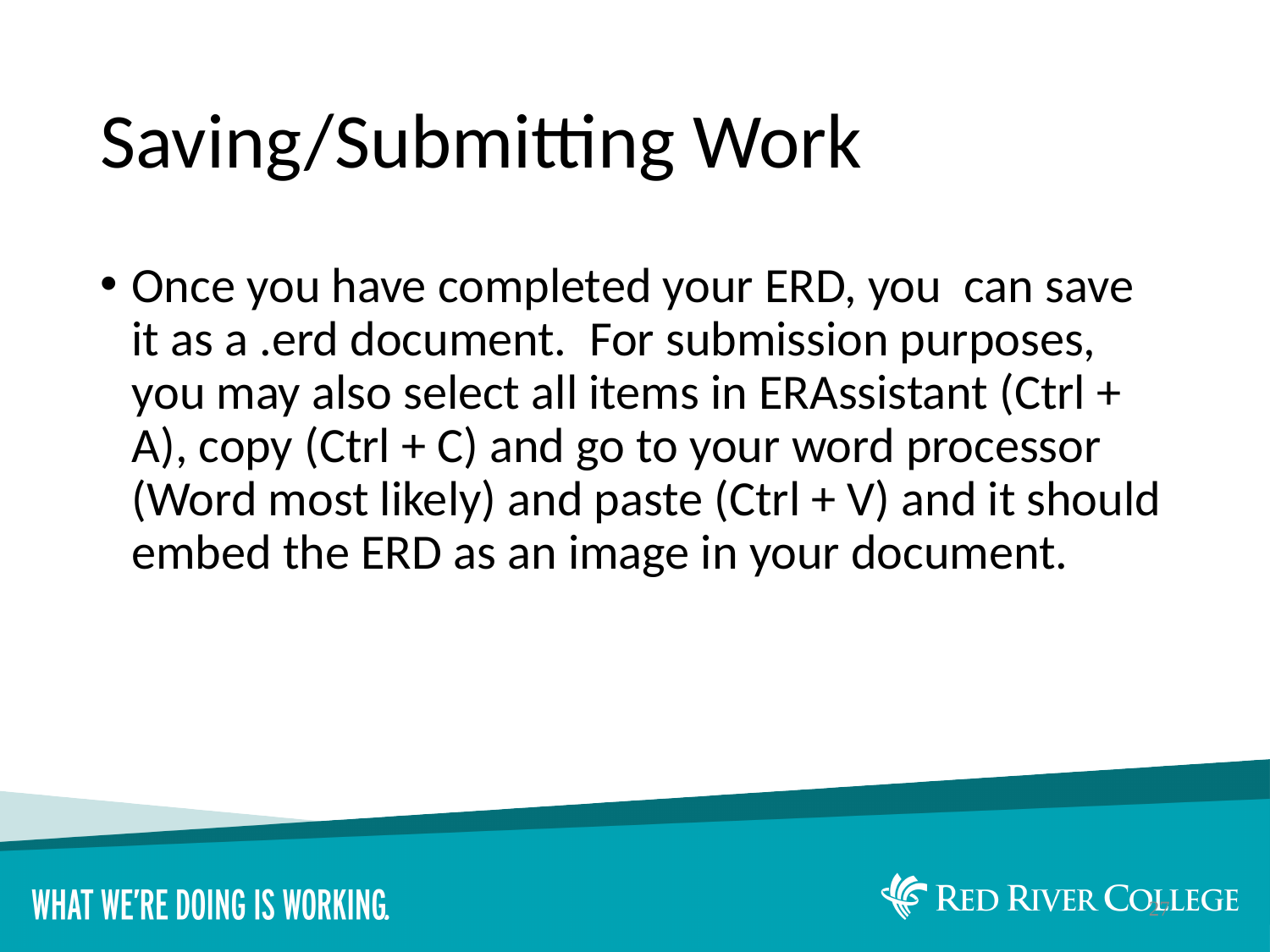

# Saving/Submitting Work
Once you have completed your ERD, you  can save it as a .erd document.  For submission purposes, you may also select all items in ERAssistant (Ctrl + A), copy (Ctrl + C) and go to your word processor (Word most likely) and paste (Ctrl + V) and it should embed the ERD as an image in your document.
27